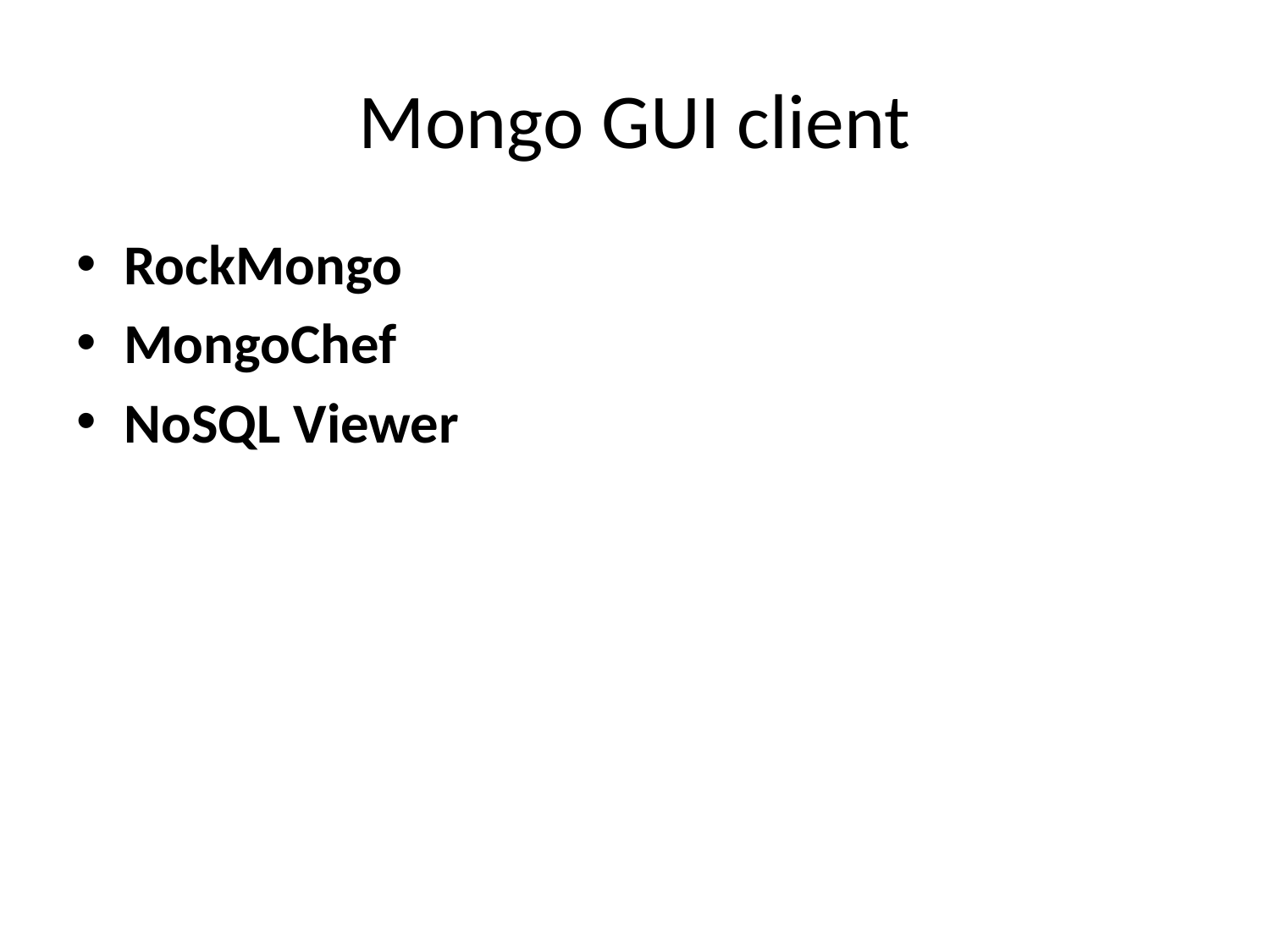

# Mongo GUI client
RockMongo
MongoChef
NoSQL Viewer